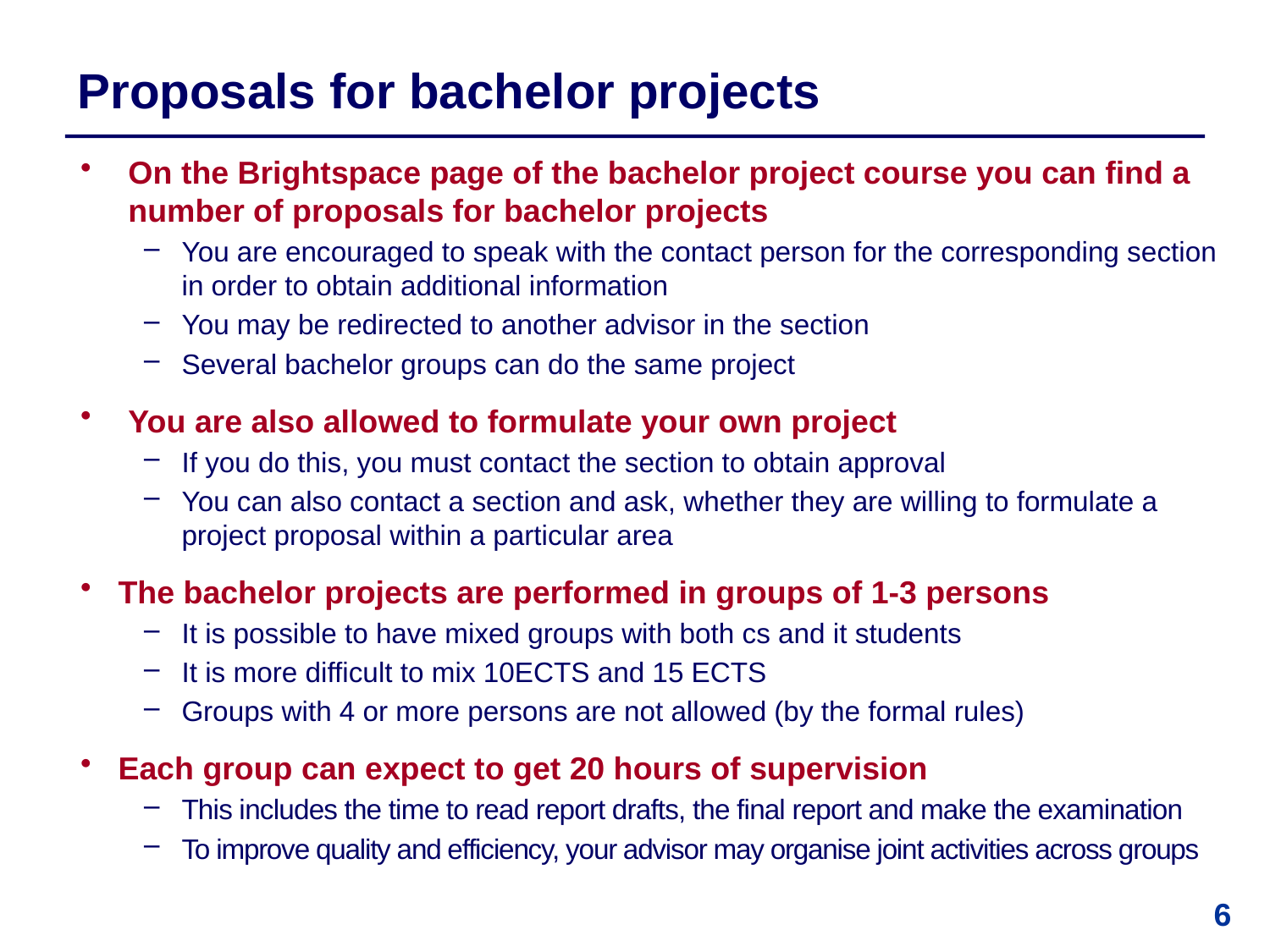

# Proposals for bachelor projects
On the Brightspace page of the bachelor project course you can find a number of proposals for bachelor projects
You are encouraged to speak with the contact person for the corresponding section in order to obtain additional information
You may be redirected to another advisor in the section
Several bachelor groups can do the same project
You are also allowed to formulate your own project
If you do this, you must contact the section to obtain approval
You can also contact a section and ask, whether they are willing to formulate a project proposal within a particular area
The bachelor projects are performed in groups of 1-3 persons
It is possible to have mixed groups with both cs and it students
It is more difficult to mix 10ECTS and 15 ECTS
Groups with 4 or more persons are not allowed (by the formal rules)
Each group can expect to get 20 hours of supervision
This includes the time to read report drafts, the final report and make the examination
To improve quality and efficiency, your advisor may organise joint activities across groups

6